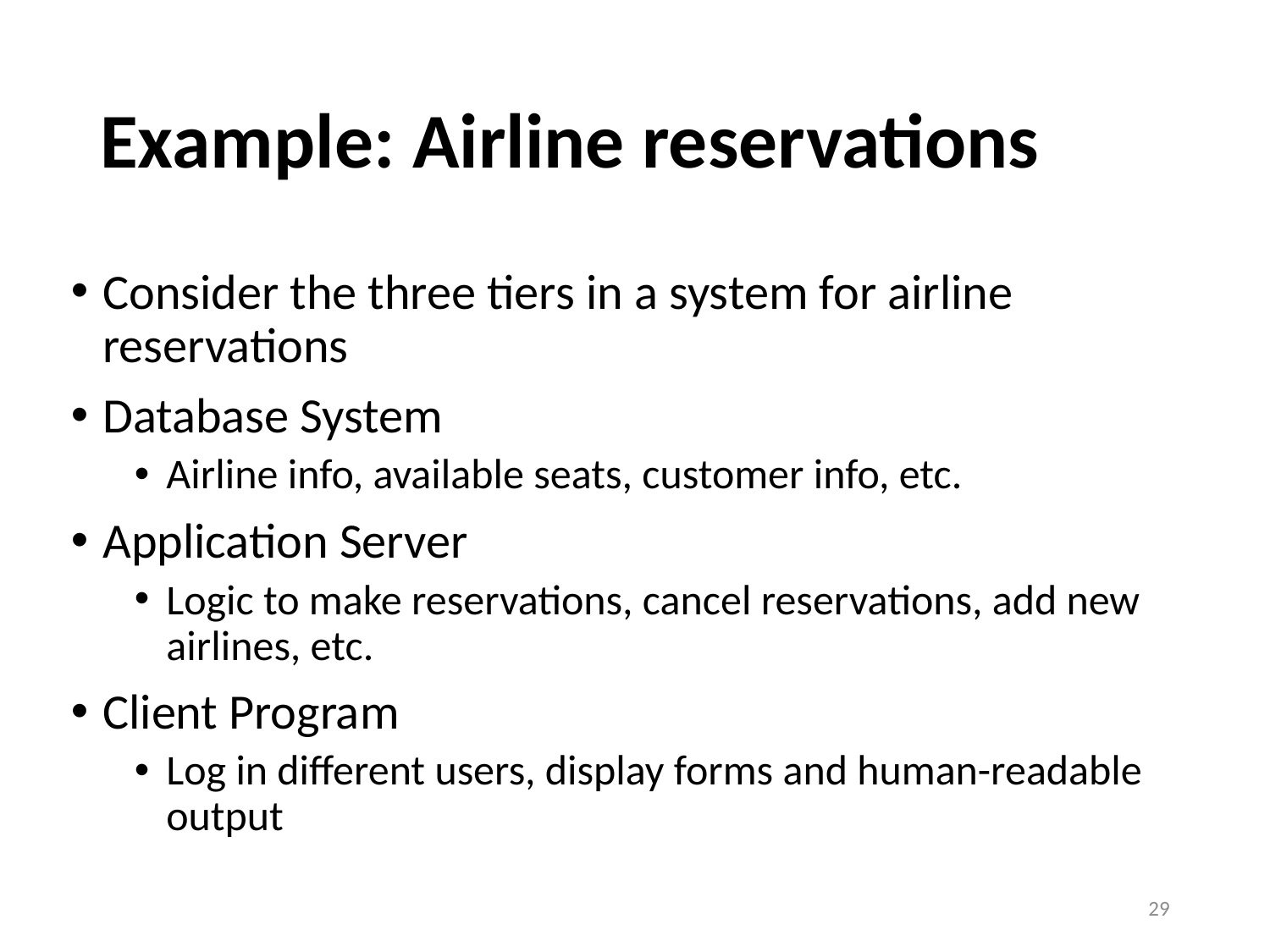

# Example: Airline reservations
Consider the three tiers in a system for airline reservations
Database System
Airline info, available seats, customer info, etc.
Application Server
Logic to make reservations, cancel reservations, add new airlines, etc.
Client Program
Log in different users, display forms and human-readable output
29